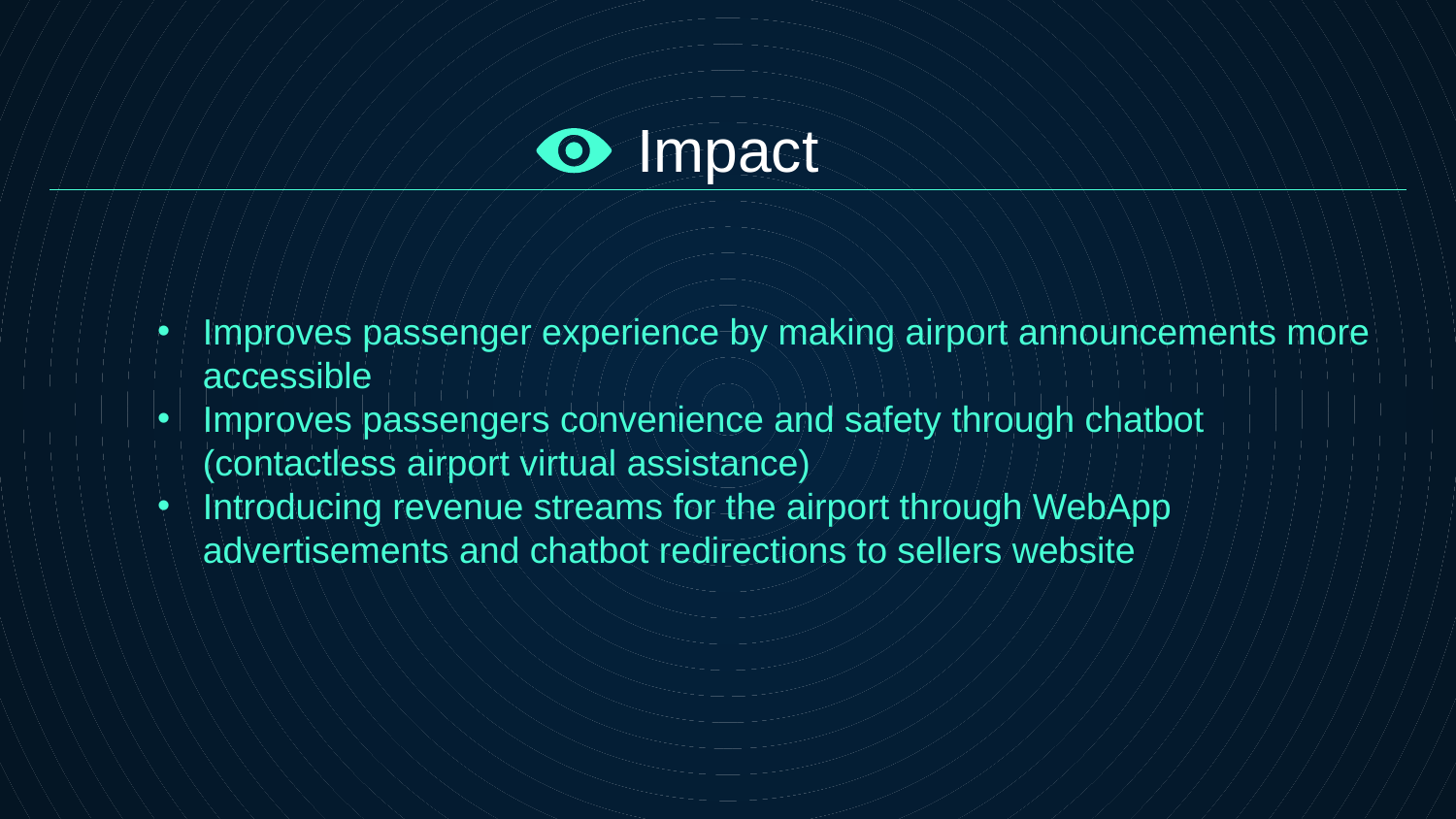

# Impact

Improves passenger experience by making airport announcements more accessible
Improves passengers convenience and safety through chatbot (contactless airport virtual assistance)
Introducing revenue streams for the airport through WebApp advertisements and chatbot redirections to sellers website